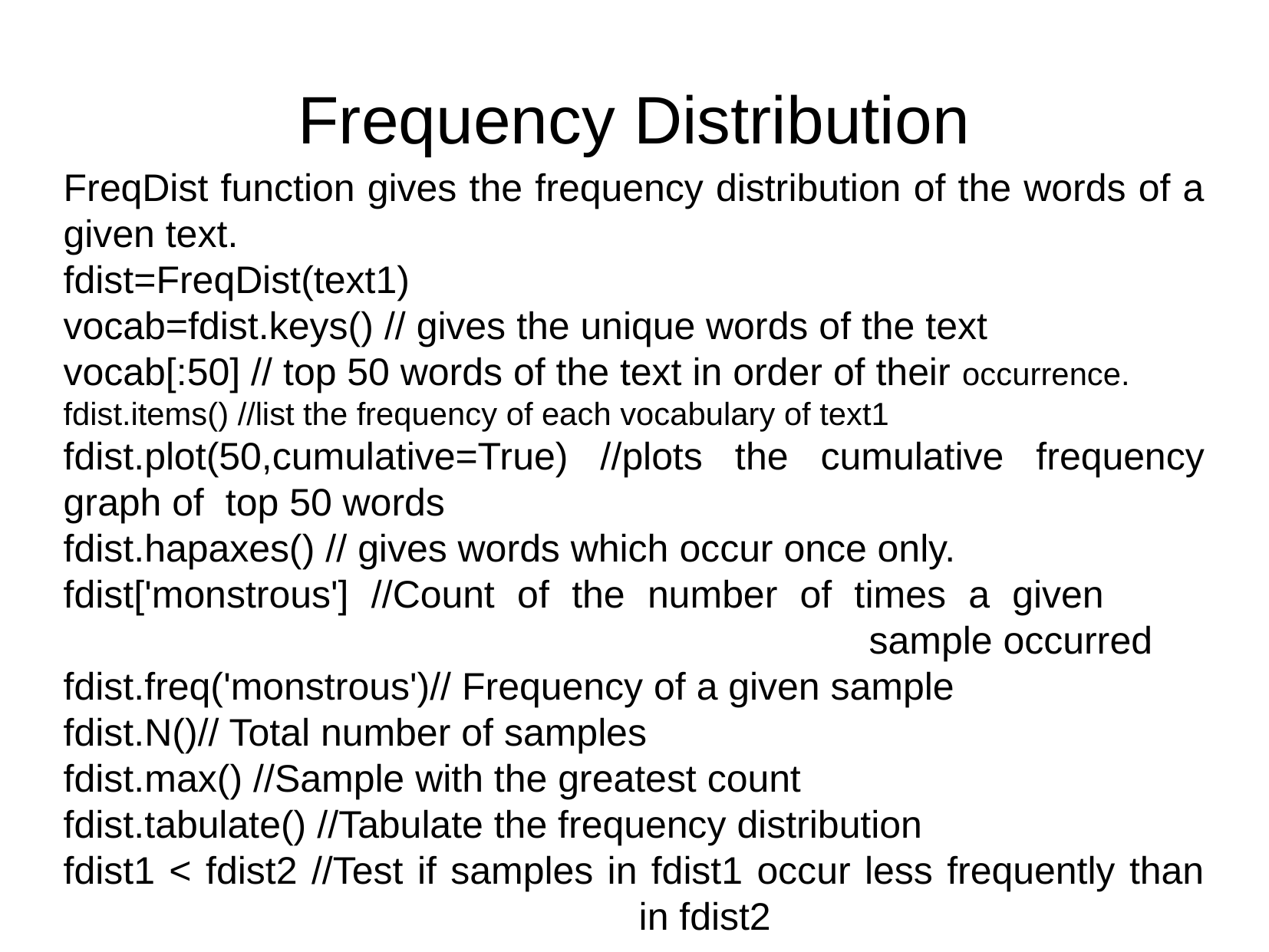

Frequency Distribution
FreqDist function gives the frequency distribution of the words of a given text.
fdist=FreqDist(text1)
vocab=fdist.keys() // gives the unique words of the text
vocab[:50] // top 50 words of the text in order of their occurrence.
fdist.items() //list the frequency of each vocabulary of text1
fdist.plot(50,cumulative=True) //plots the cumulative frequency graph of  top 50 words
fdist.hapaxes() // gives words which occur once only.
fdist['monstrous'] //Count of the number of times a given 								sample occurred
fdist.freq('monstrous')// Frequency of a given sample
fdist.N()// Total number of samples
fdist.max() //Sample with the greatest count
fdist.tabulate() //Tabulate the frequency distribution
fdist1 < fdist2 //Test if samples in fdist1 occur less frequently than 					in fdist2